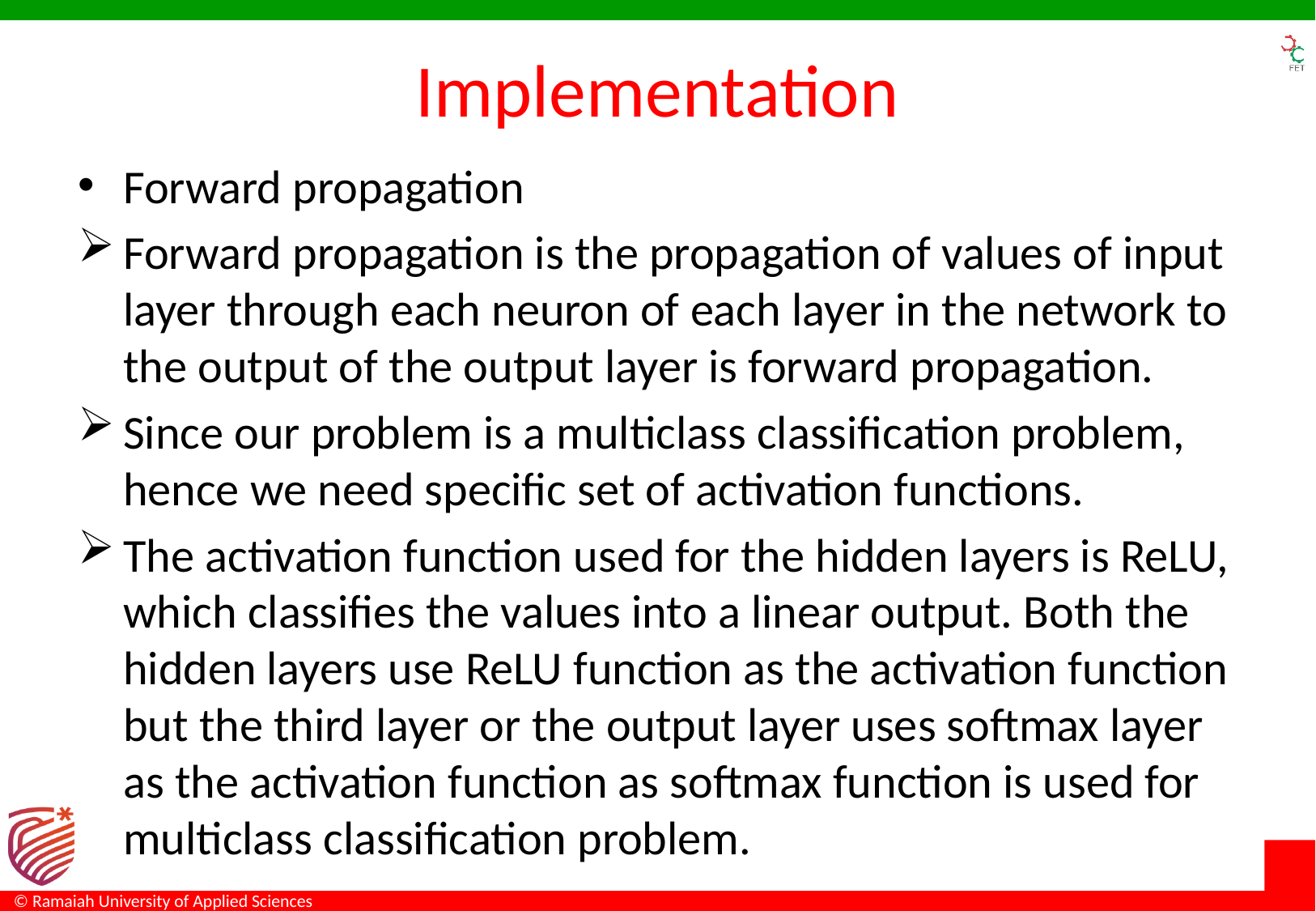

# Implementation
Forward propagation
Forward propagation is the propagation of values of input layer through each neuron of each layer in the network to the output of the output layer is forward propagation.
Since our problem is a multiclass classification problem, hence we need specific set of activation functions.
The activation function used for the hidden layers is ReLU, which classifies the values into a linear output. Both the hidden layers use ReLU function as the activation function but the third layer or the output layer uses softmax layer as the activation function as softmax function is used for multiclass classification problem.